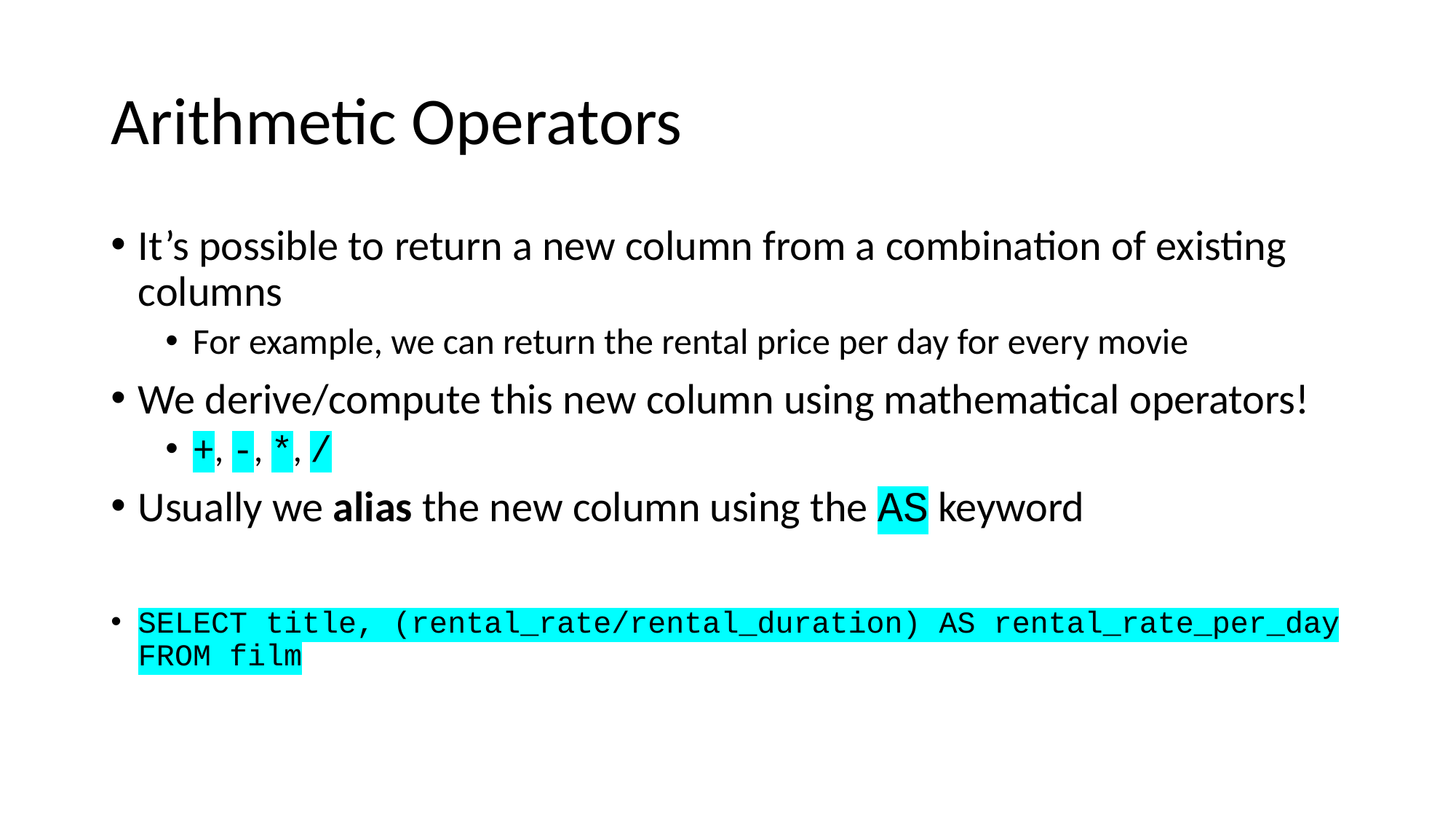

# Arithmetic Operators
It’s possible to return a new column from a combination of existing columns
For example, we can return the rental price per day for every movie
We derive/compute this new column using mathematical operators!
+, -, *, /
Usually we alias the new column using the AS keyword

SELECT title, (rental_rate/rental_duration) AS rental_rate_per_day
FROM film